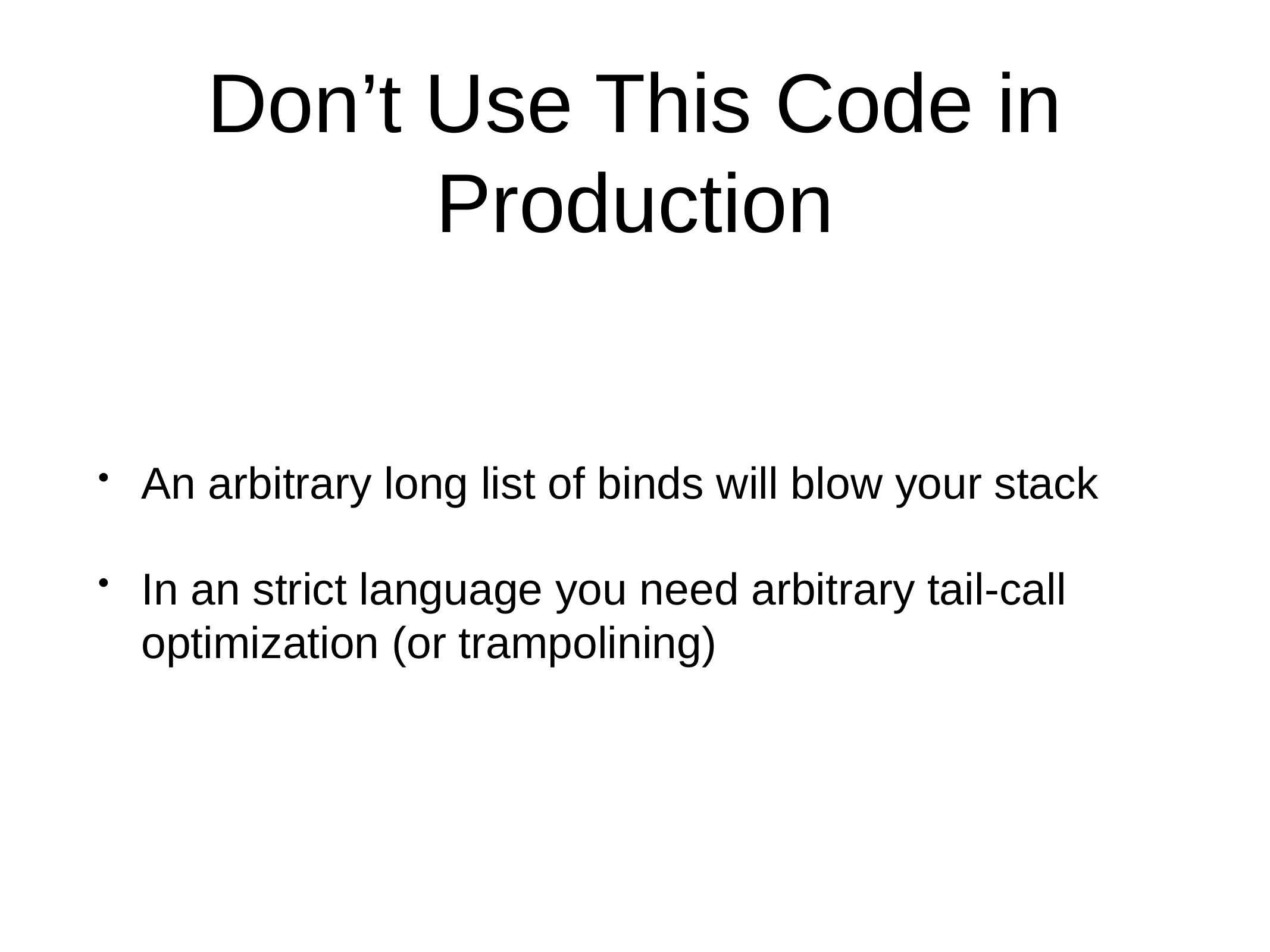

# Don’t Use This Code in Production
An arbitrary long list of binds will blow your stack
In an strict language you need arbitrary tail-call optimization (or trampolining)